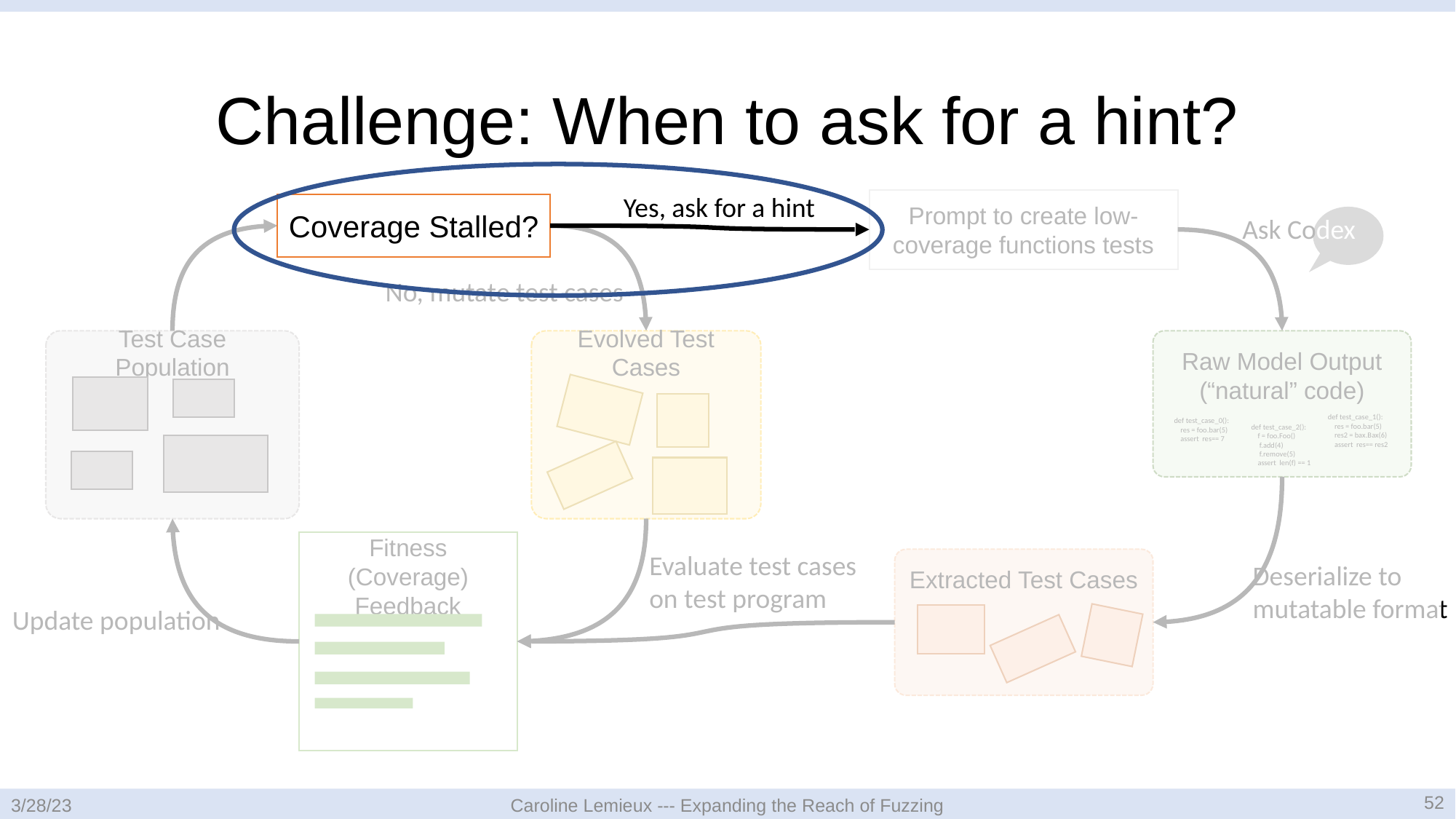

# Challenge: When to ask for a hint?

Yes, ask for a hint
Prompt to create low-coverage functions tests
Coverage Stalled?
Ask Codex

No, mutate test cases
Test Case Population

Raw Model Output (“natural” code)

Evolved Test Cases

def test_case_0():
    res = foo.bar(5)
    assert  res== 7
def test_case_1():
    res = foo.bar(5)
    res2 = bax.Bax(6)
    assert  res== res2
def test_case_2():
    f = foo.Foo()
     f.add(4)
     f.remove(5)
    assert  len(f) == 1

Fitness (Coverage) Feedback

Evaluate test cases on test program
Extracted Test Cases

Deserialize to mutatable format
Update population

52
3/28/23
Caroline Lemieux --- Expanding the Reach of Fuzzing